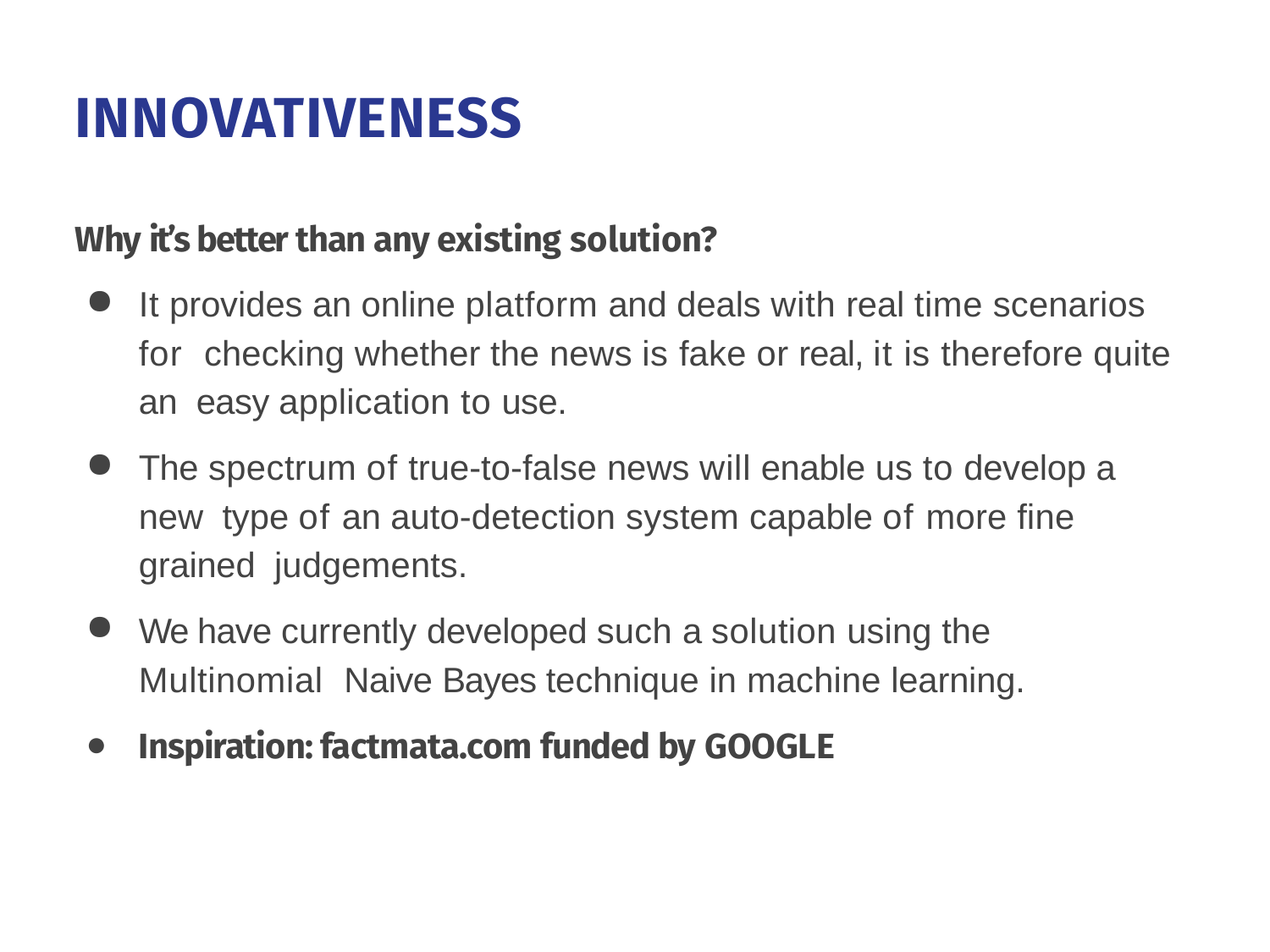

# INNOVATIVENESS
Why it’s better than any existing solution?
It provides an online platform and deals with real time scenarios for  checking whether the news is fake or real, it is therefore quite an  easy application to use.
The spectrum of true-to-false news will enable us to develop a new  type of an auto-detection system capable of more ﬁne grained  judgements.
We have currently developed such a solution using the Multinomial  Naive Bayes technique in machine learning.
Inspiration: factmata.com funded by GOOGLE